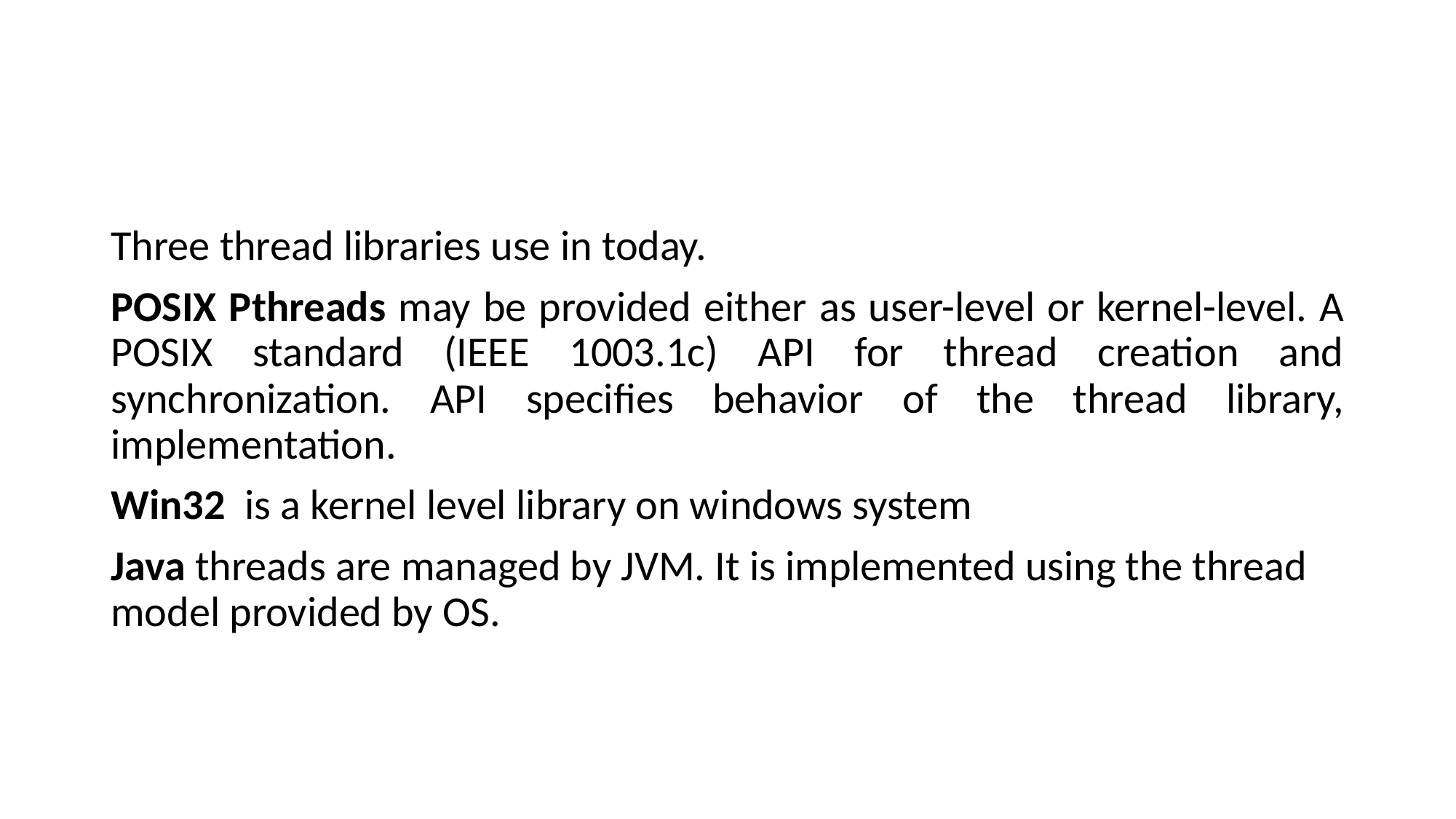

Three thread libraries use in today.
POSIX Pthreads may be provided either as user-level or kernel-level. A POSIX standard (IEEE 1003.1c) API for thread creation and synchronization. API specifies behavior of the thread library, implementation.
Win32  is a kernel level library on windows system
Java threads are managed by JVM. It is implemented using the thread model provided by OS.